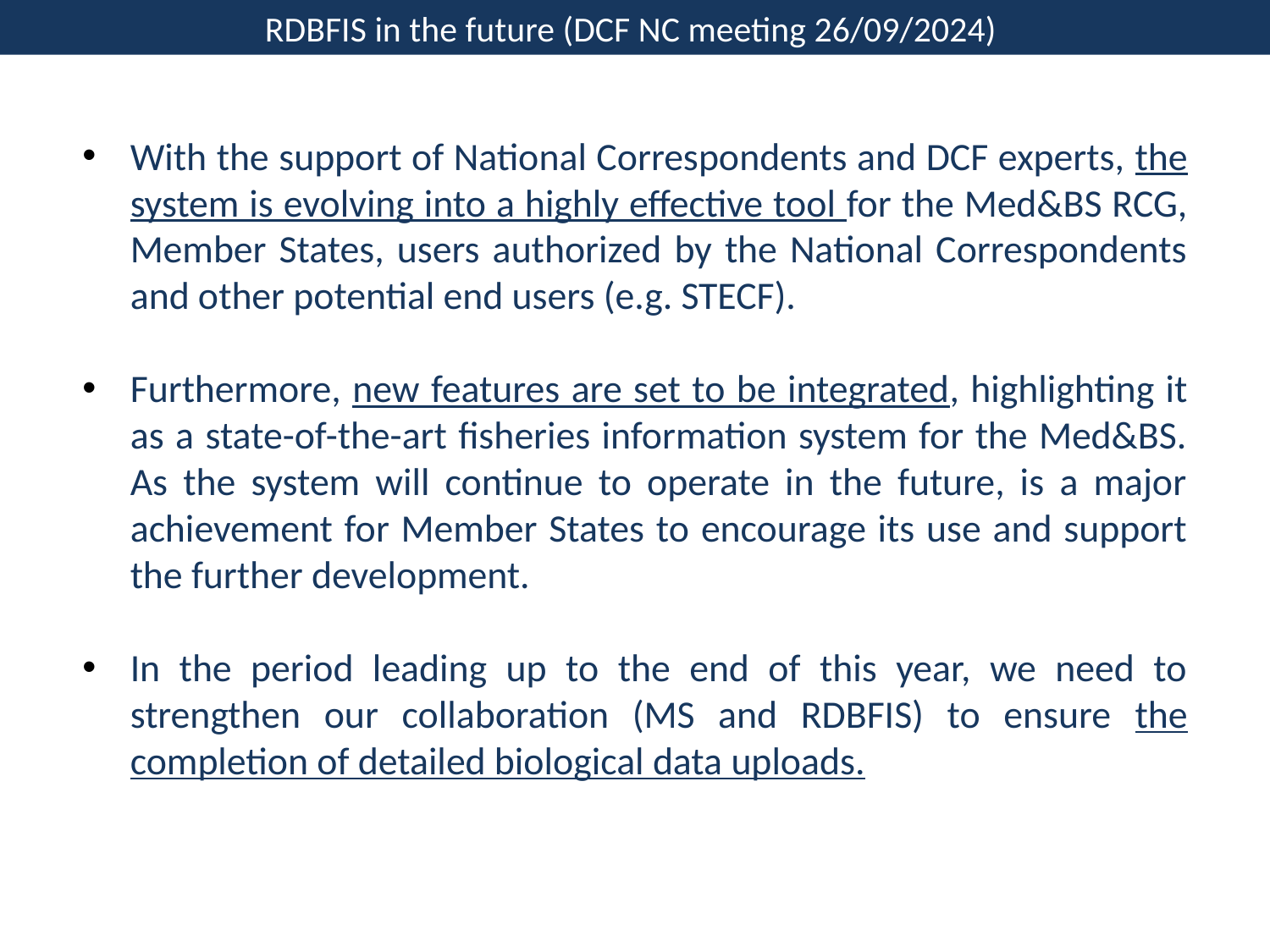

RDBFIS in the future (DCF NC meeting 26/09/2024)
With the support of National Correspondents and DCF experts, the system is evolving into a highly effective tool for the Med&BS RCG, Member States, users authorized by the National Correspondents and other potential end users (e.g. STECF).

Furthermore, new features are set to be integrated, highlighting it as a state-of-the-art fisheries information system for the Med&BS. As the system will continue to operate in the future, is a major achievement for Member States to encourage its use and support the further development.

In the period leading up to the end of this year, we need to strengthen our collaboration (MS and RDBFIS) to ensure the completion of detailed biological data uploads.